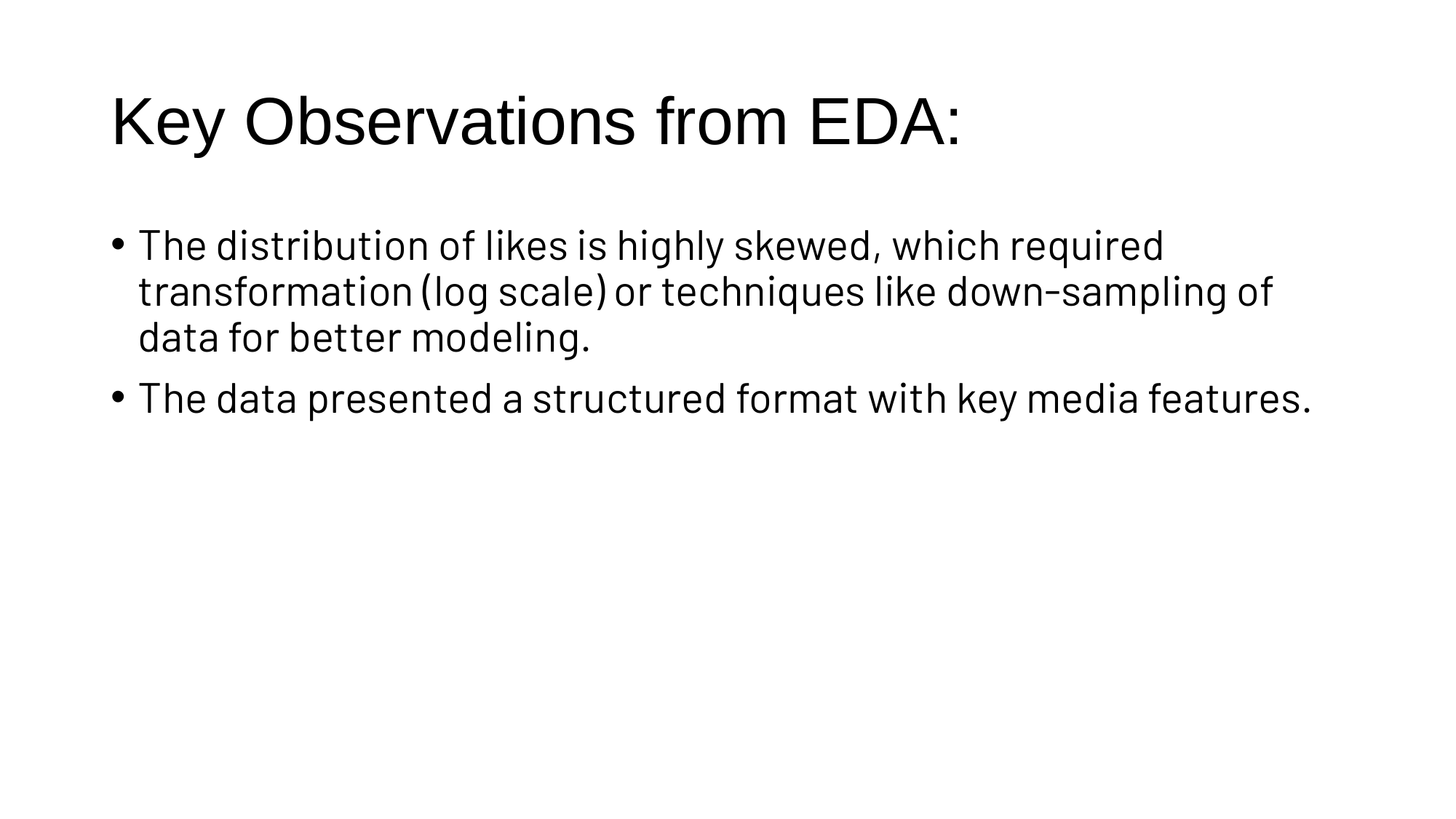

# Key Observations from EDA:
The distribution of likes is highly skewed, which required transformation (log scale) or techniques like down-sampling of data for better modeling.
The data presented a structured format with key media features.